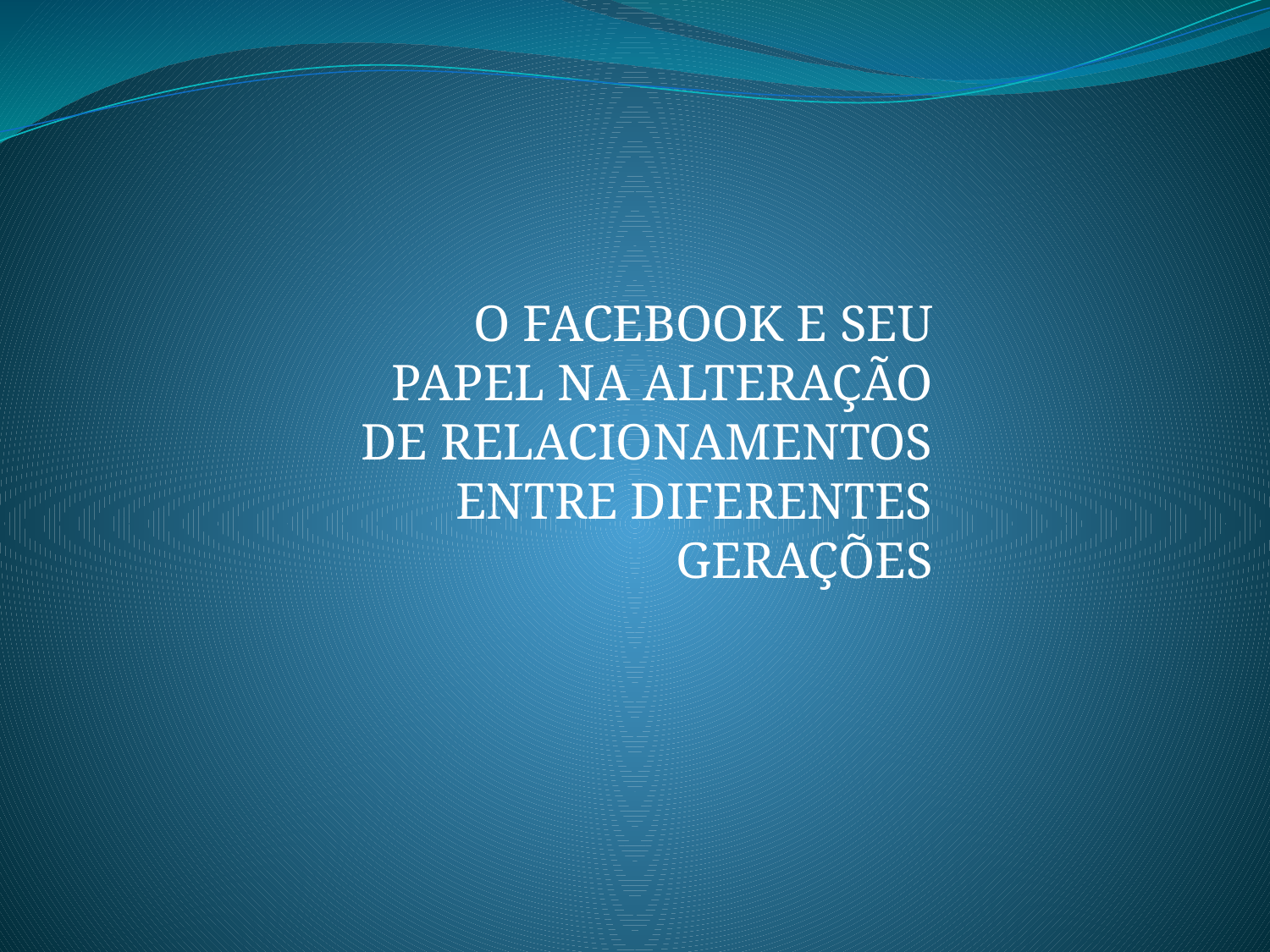

#
O FACEBOOK E SEU PAPEL NA ALTERAÇÃO DE RELACIONAMENTOS ENTRE DIFERENTES GERAÇÕES